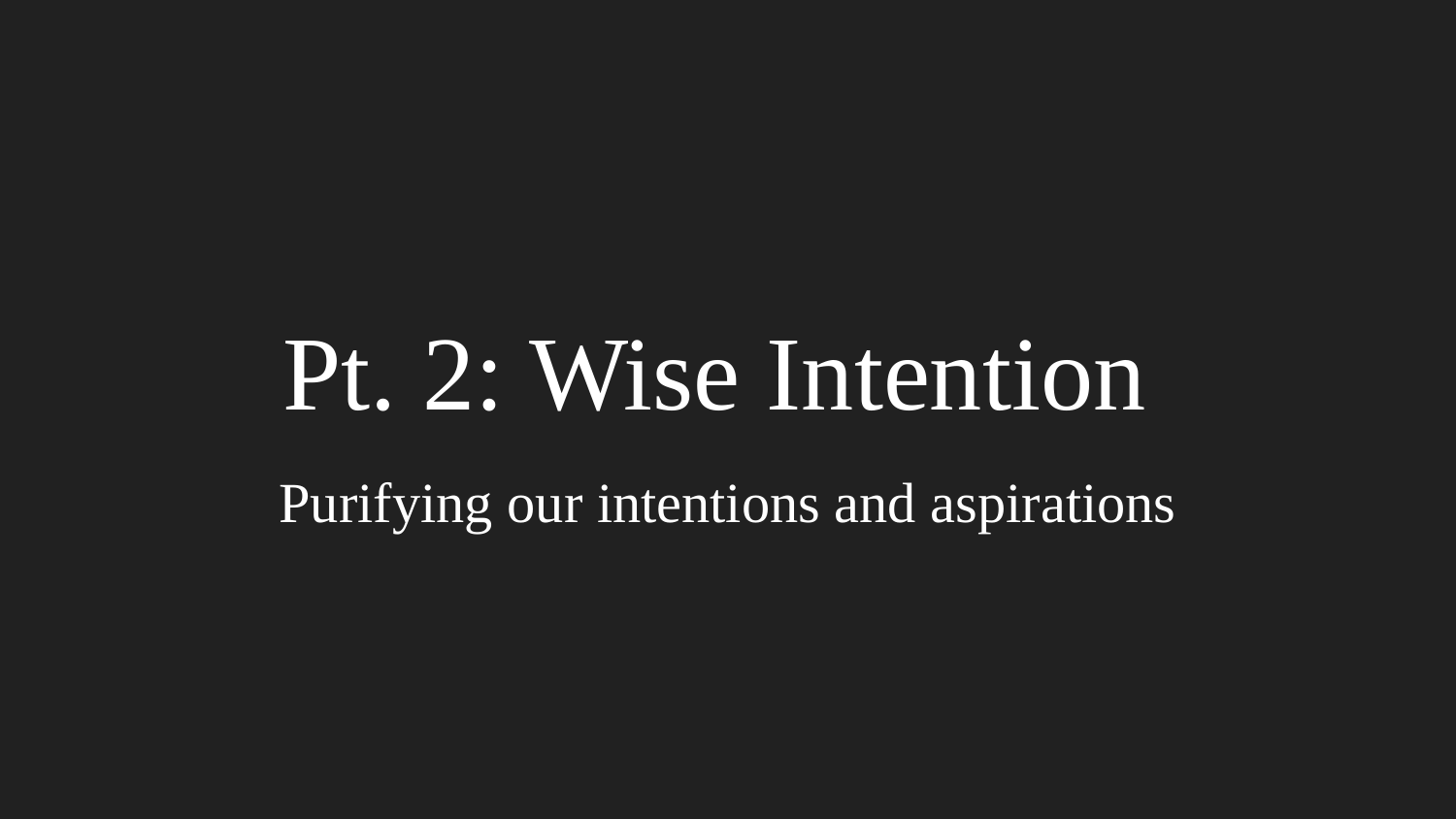

# Pt. 2: Wise Intention
Purifying our intentions and aspirations